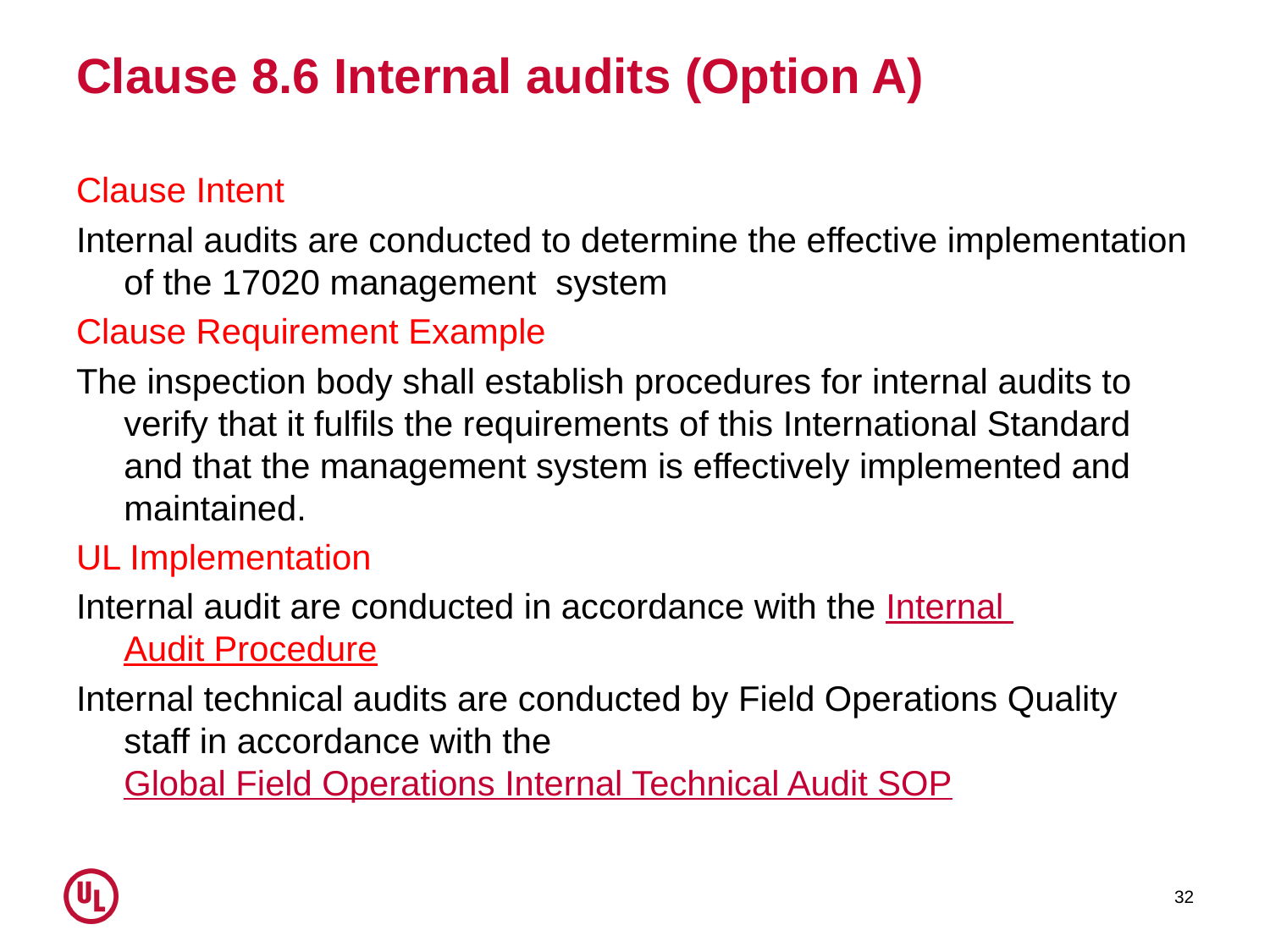

# Clause 8.6 Internal audits (Option A)
Clause Intent
Internal audits are conducted to determine the effective implementation of the 17020 management  system
Clause Requirement Example
The inspection body shall establish procedures for internal audits to verify that it fulfils the requirements of this International Standard and that the management system is effectively implemented and maintained.
UL Implementation
Internal audit are conducted in accordance with the Internal Audit Procedure
Internal technical audits are conducted by Field Operations Quality staff in accordance with the Global Field Operations Internal Technical Audit SOP

32